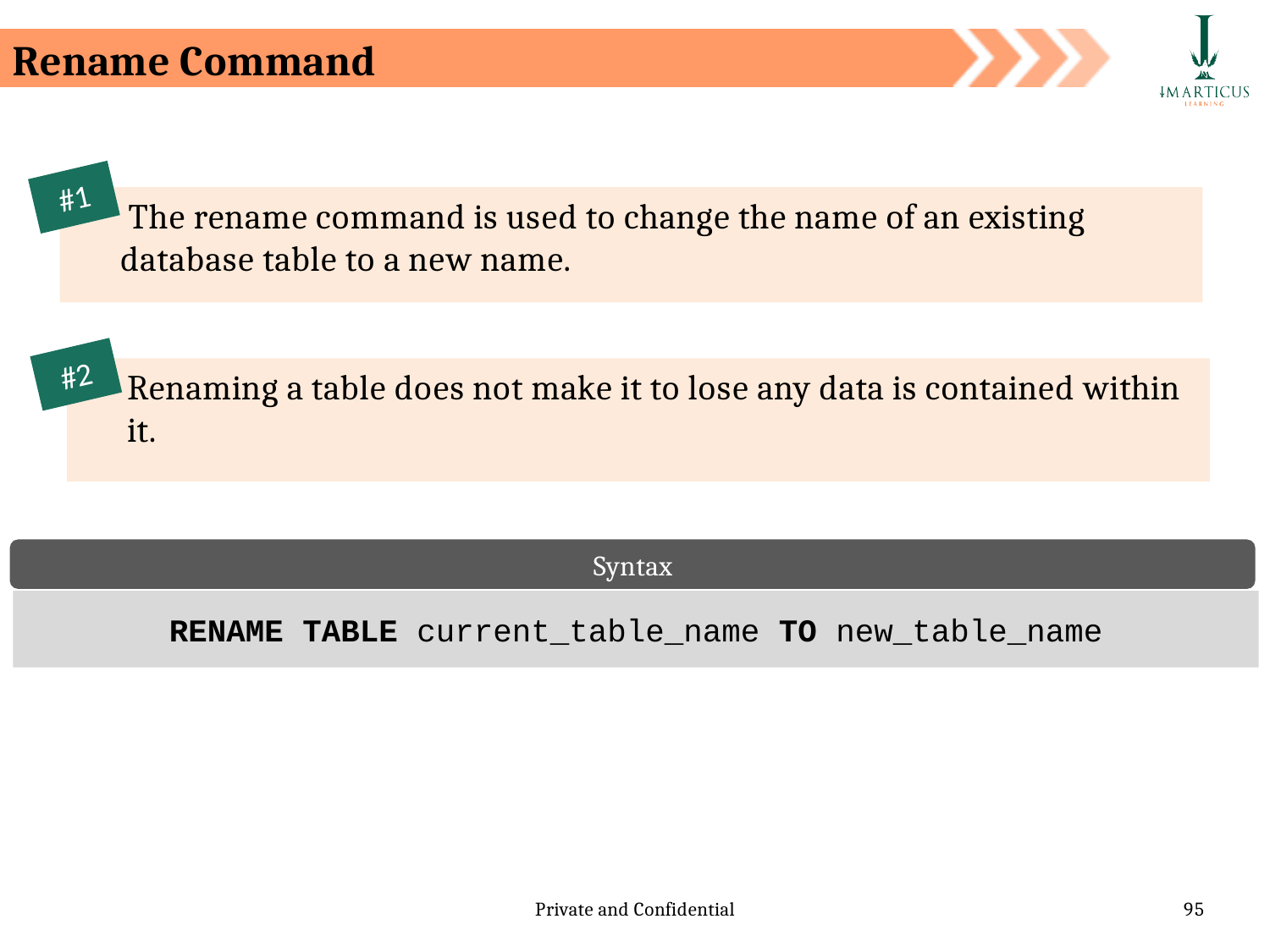

Rename Command
#1
 The rename command is used to change the name of an existing database table to a new name.

#2
Renaming a table does not make it to lose any data is contained within it.

Syntax
RENAME TABLE current_table_name TO new_table_name